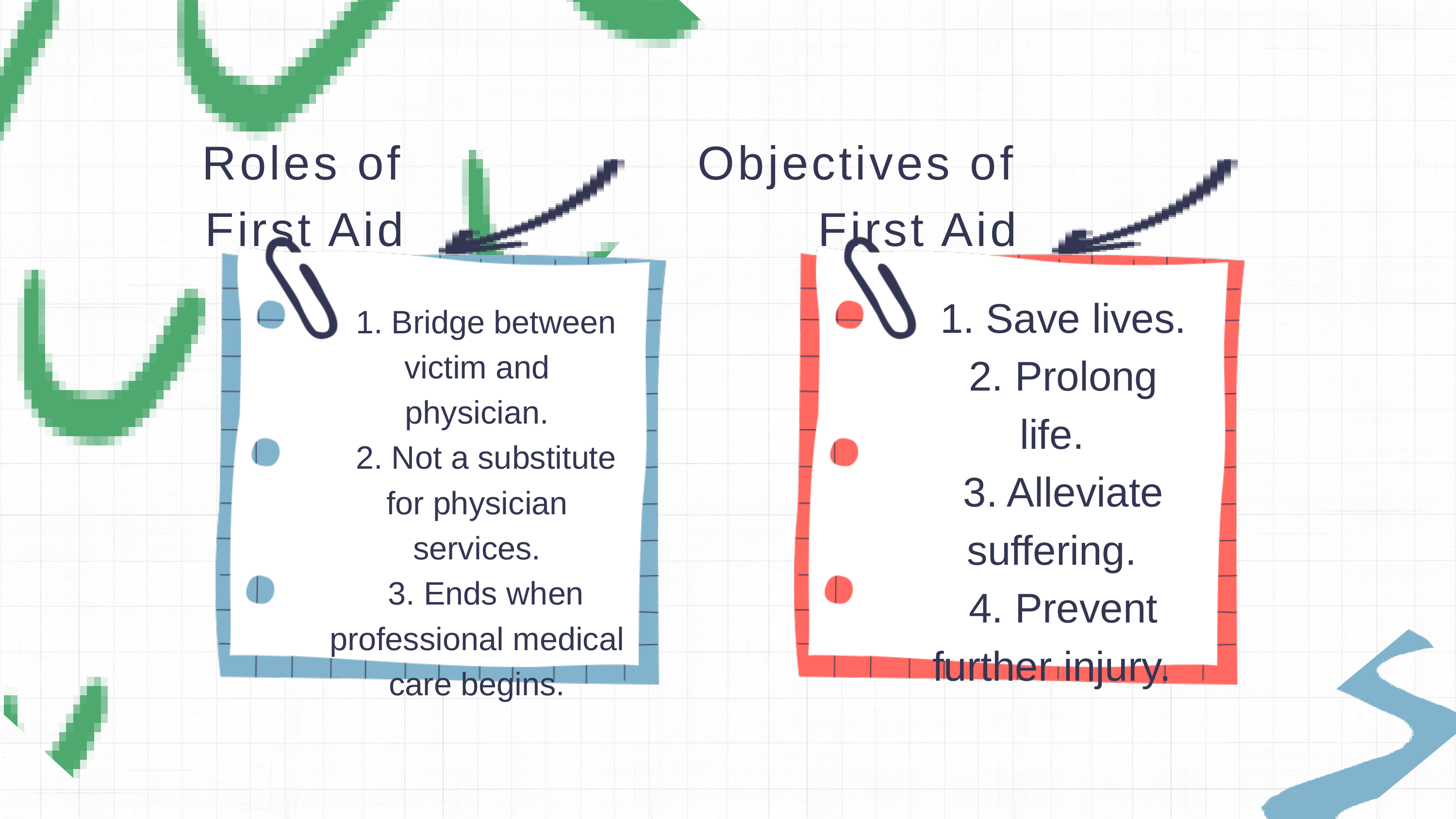

Roles of First Aid
Objectives of First Aid

  1. Save lives.
  2. Prolong life.
  3. Alleviate suffering.
  4. Prevent further injury.

  1. Bridge between victim and physician.
  2. Not a substitute for physician services.
  3. Ends when professional medical care begins.